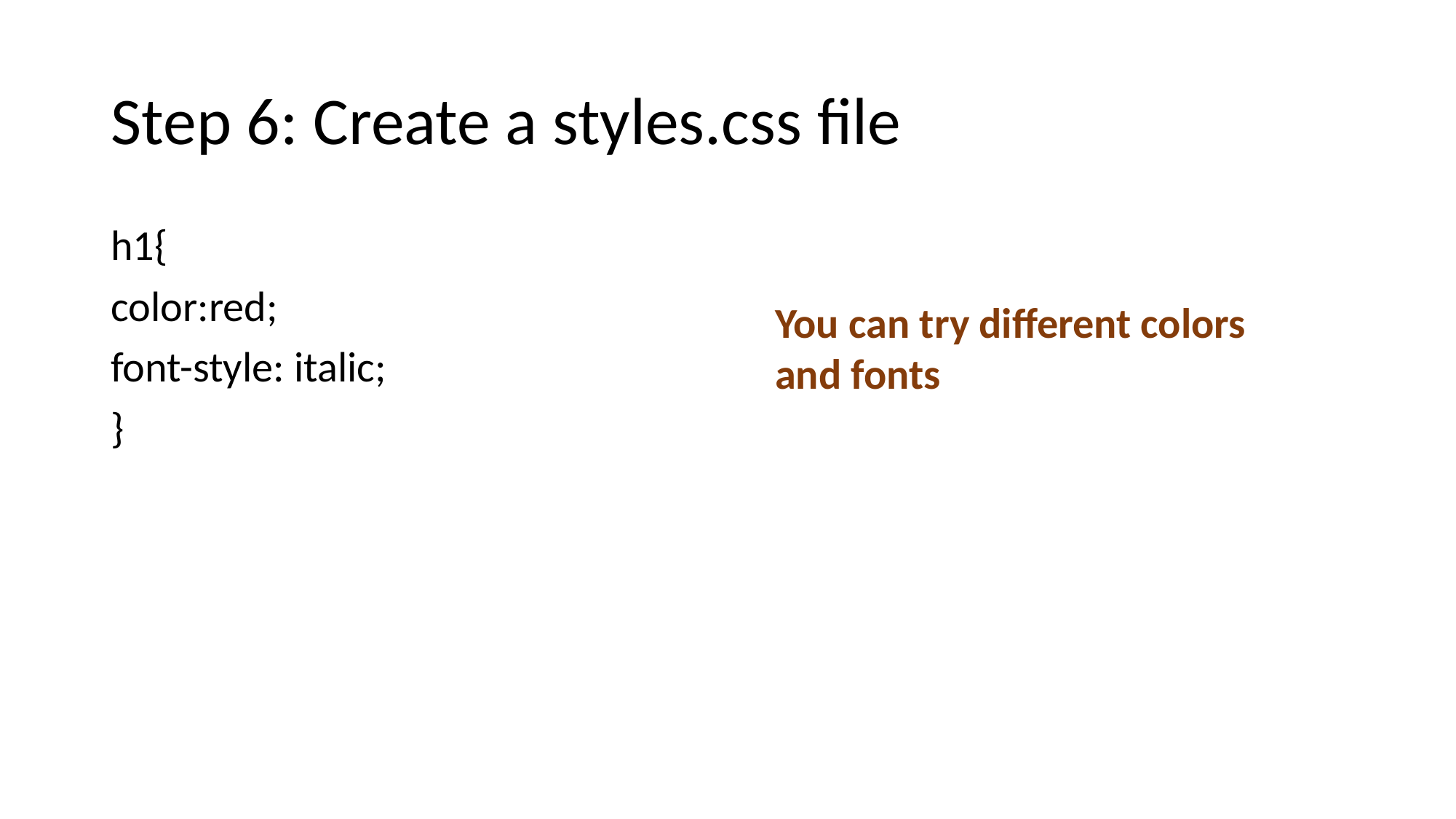

# Step 6: Create a styles.css file
h1{
color:red;
font-style: italic;
}

You can try different colors and fonts